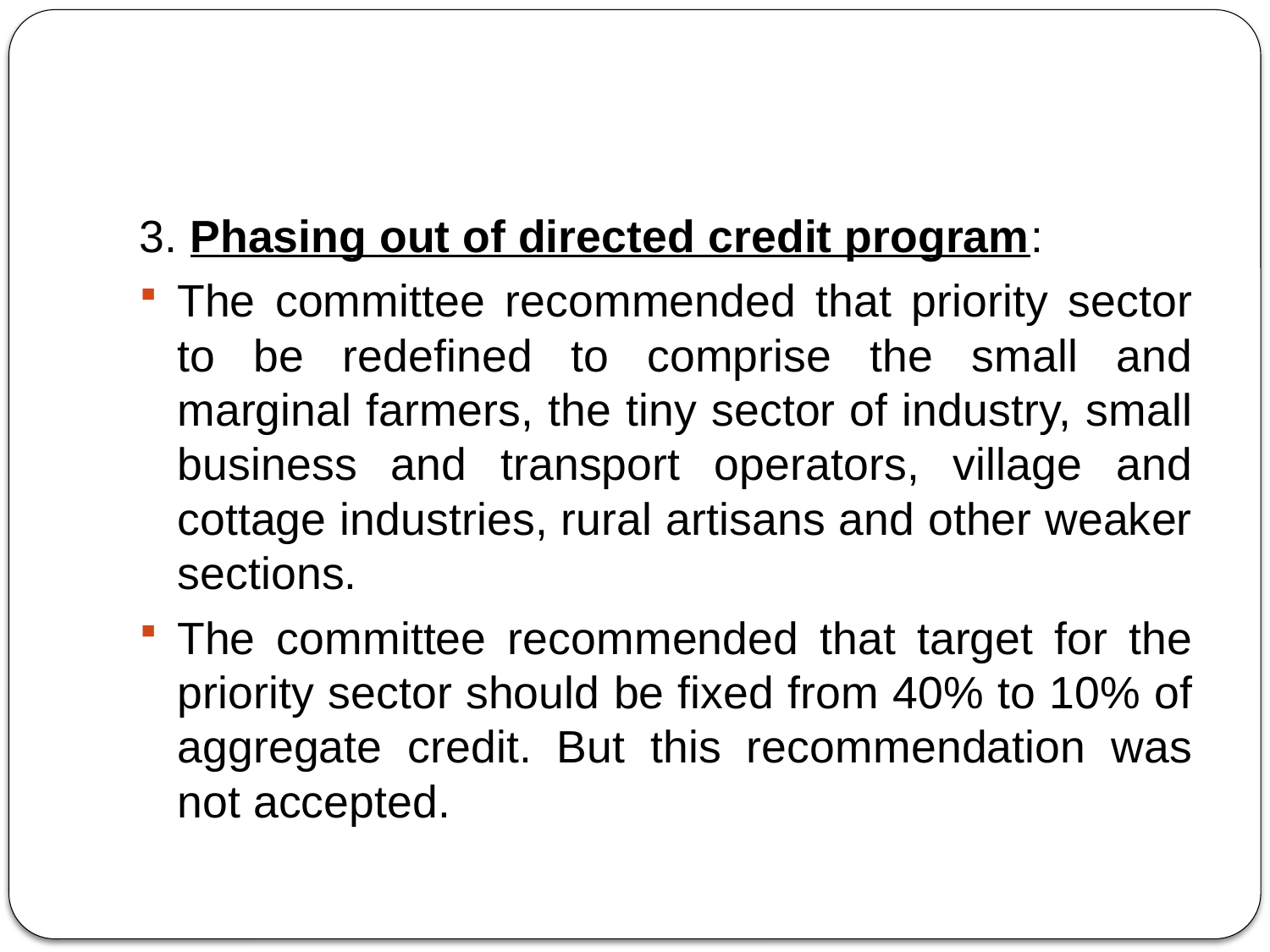

3. Phasing out of directed credit program:
The committee recommended that priority sector to be redefined to comprise the small and marginal farmers, the tiny sector of industry, small business and transport operators, village and cottage industries, rural artisans and other weaker sections.
The committee recommended that target for the priority sector should be fixed from 40% to 10% of aggregate credit. But this recommendation was not accepted.